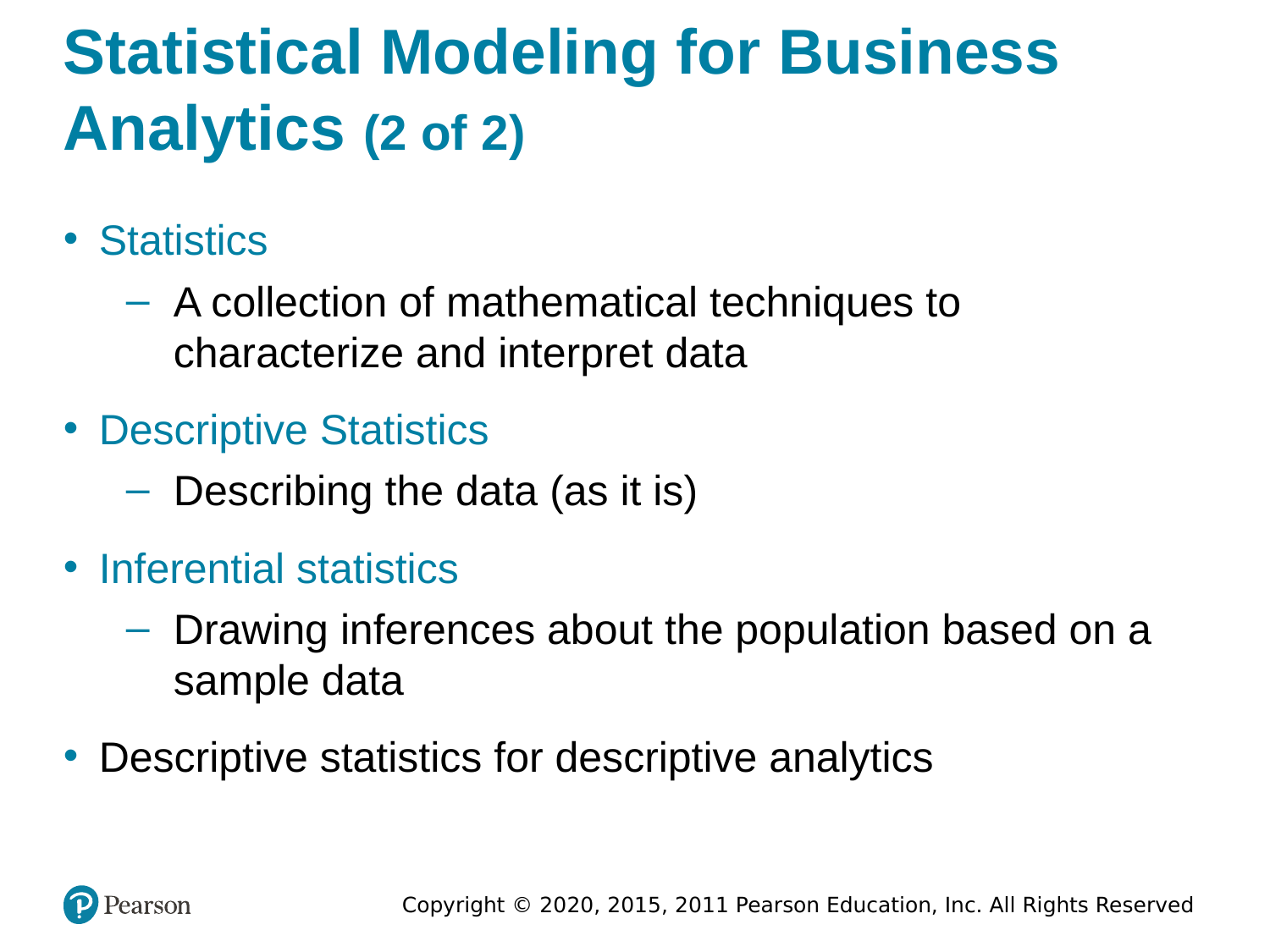

# Statistical Modeling for Business Analytics (2 of 2)
Statistics
A collection of mathematical techniques to characterize and interpret data
Descriptive Statistics
Describing the data (as it is)
Inferential statistics
Drawing inferences about the population based on a sample data
Descriptive statistics for descriptive analytics